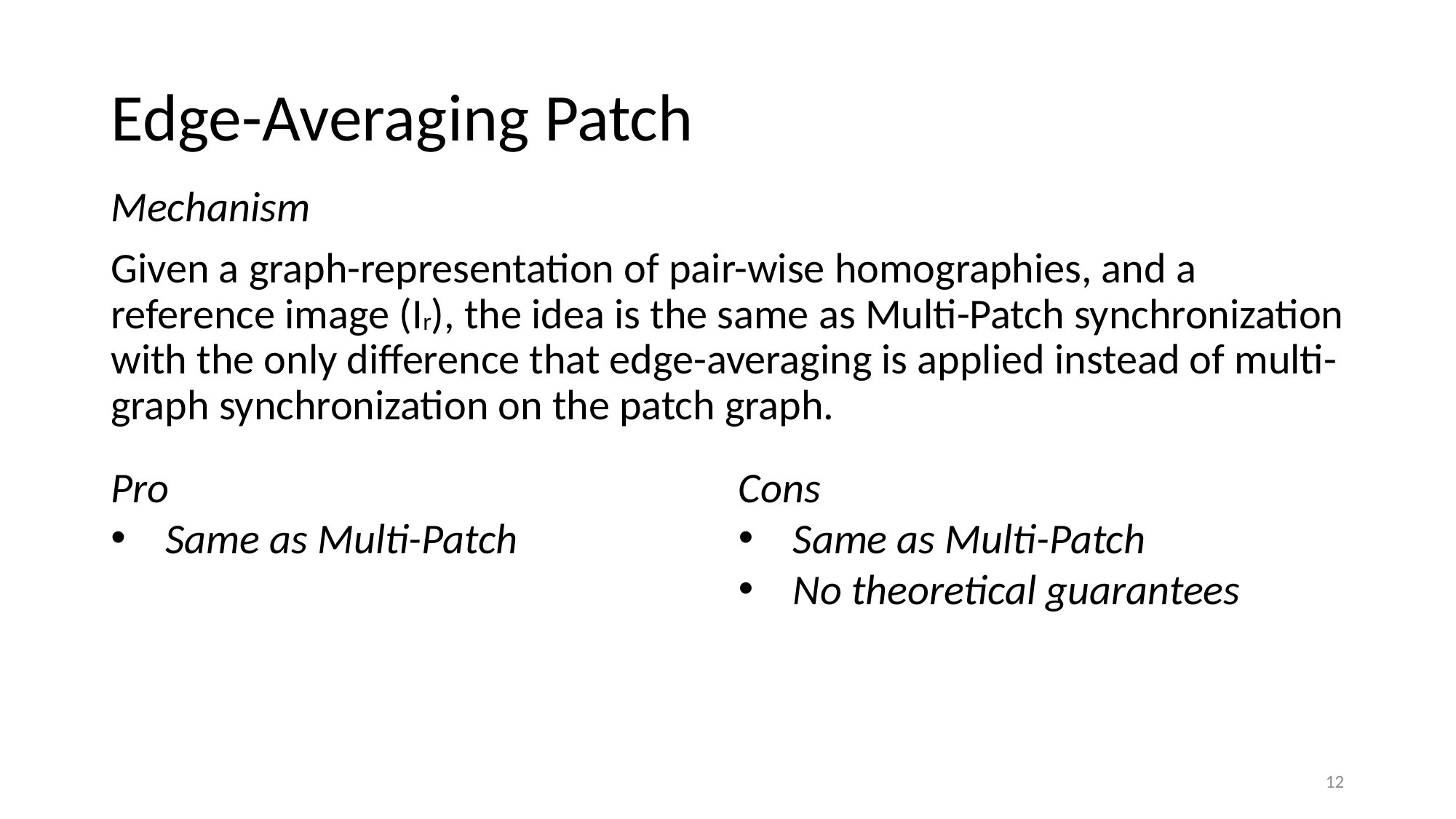

# Edge-Averaging Patch
Mechanism
Given a graph-representation of pair-wise homographies, and a reference image (Ir), the idea is the same as Multi-Patch synchronization with the only difference that edge-averaging is applied instead of multi-graph synchronization on the patch graph.

Pro
Same as Multi-Patch

Cons
Same as Multi-Patch
No theoretical guarantees
12